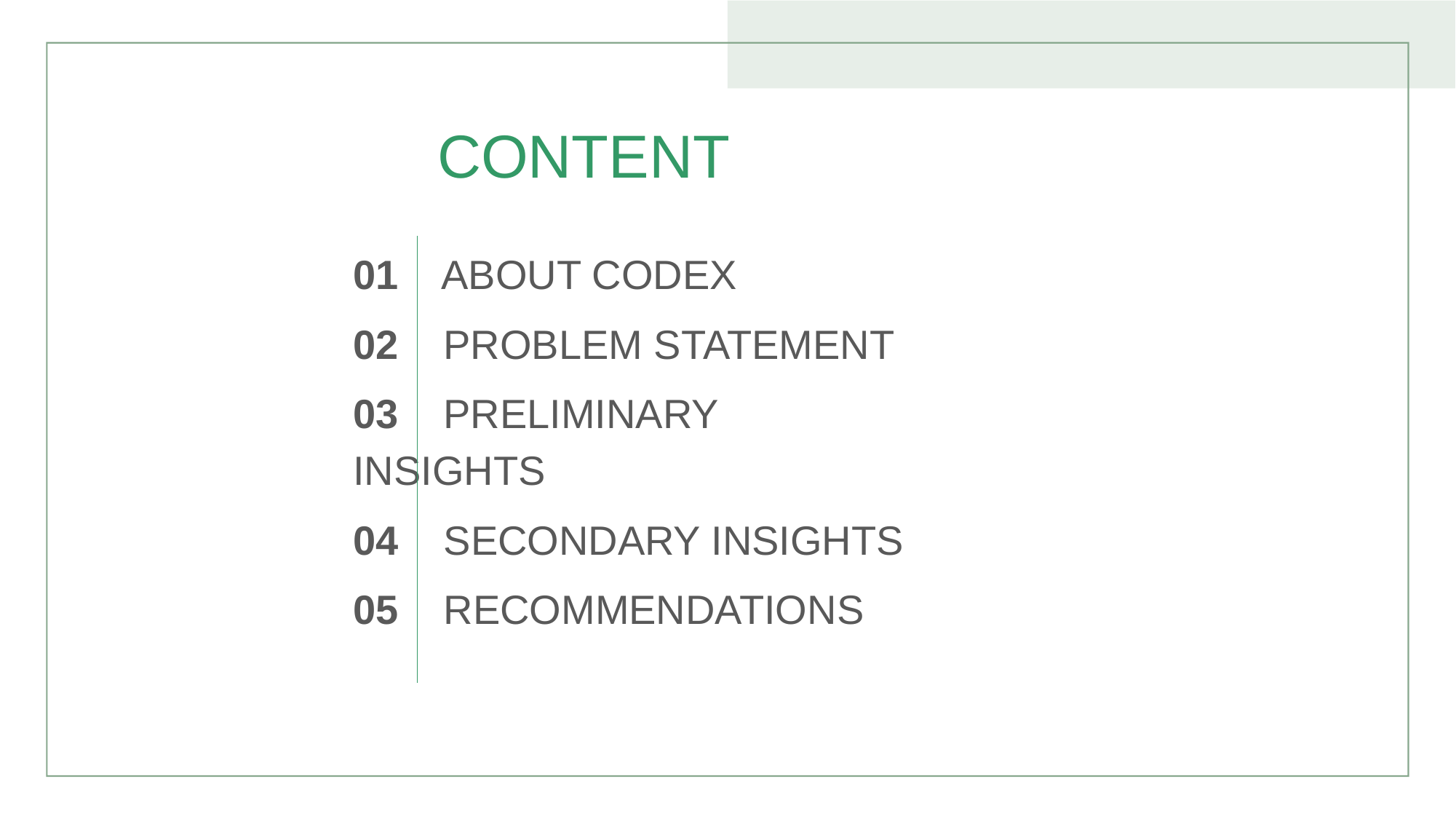

# CONTENT
01    ABOUT CODEX
02    PROBLEM STATEMENT
03    PRELIMINARY INSIGHTS
04    SECONDARY INSIGHTS
05    RECOMMENDATIONS